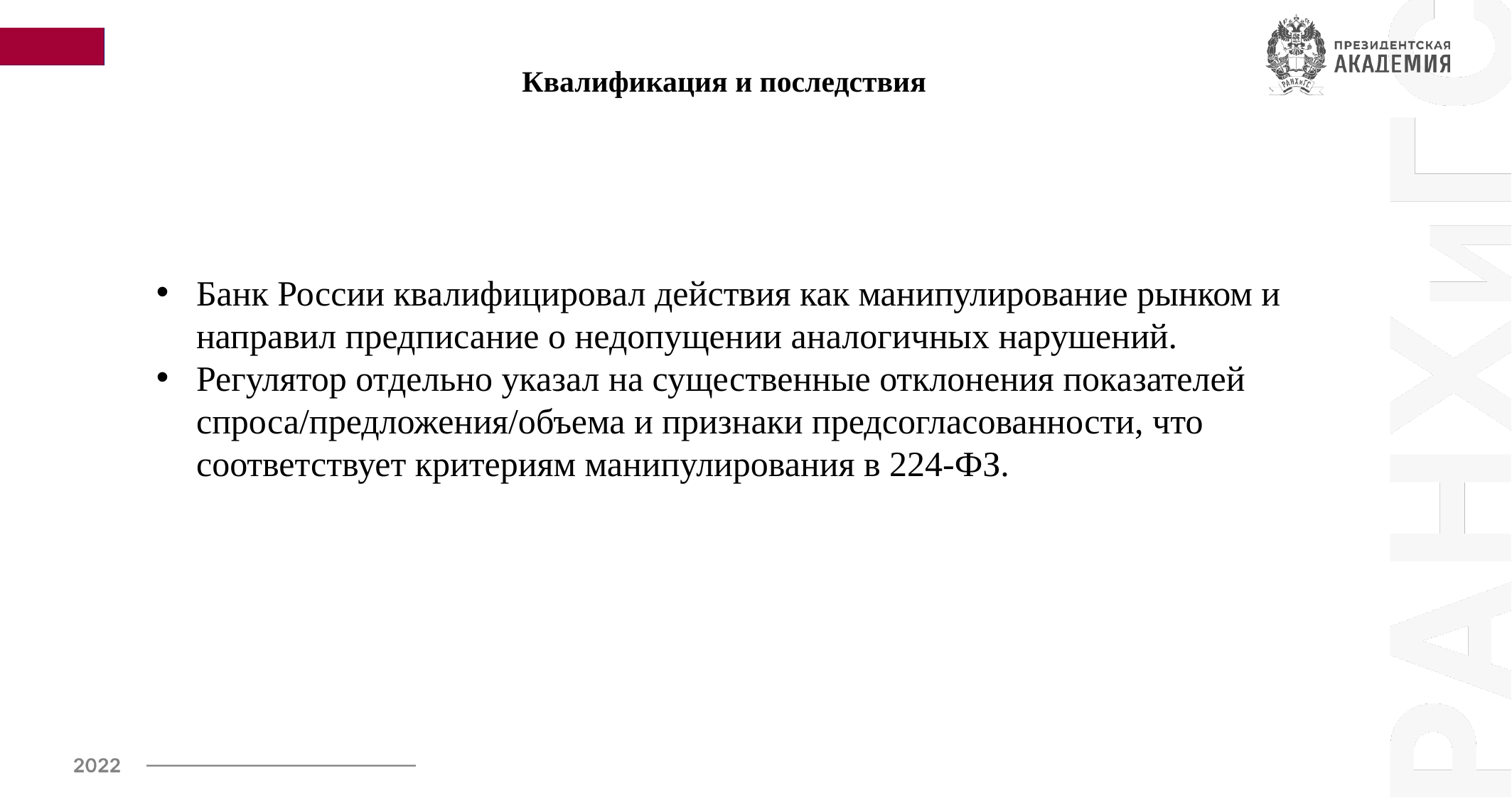

Квалификация и последствия
Банк России квалифицировал действия как манипулирование рынком и направил предписание о недопущении аналогичных нарушений.
Регулятор отдельно указал на существенные отклонения показателей спроса/предложения/объема и признаки предсогласованности, что соответствует критериям манипулирования в 224‑ФЗ.